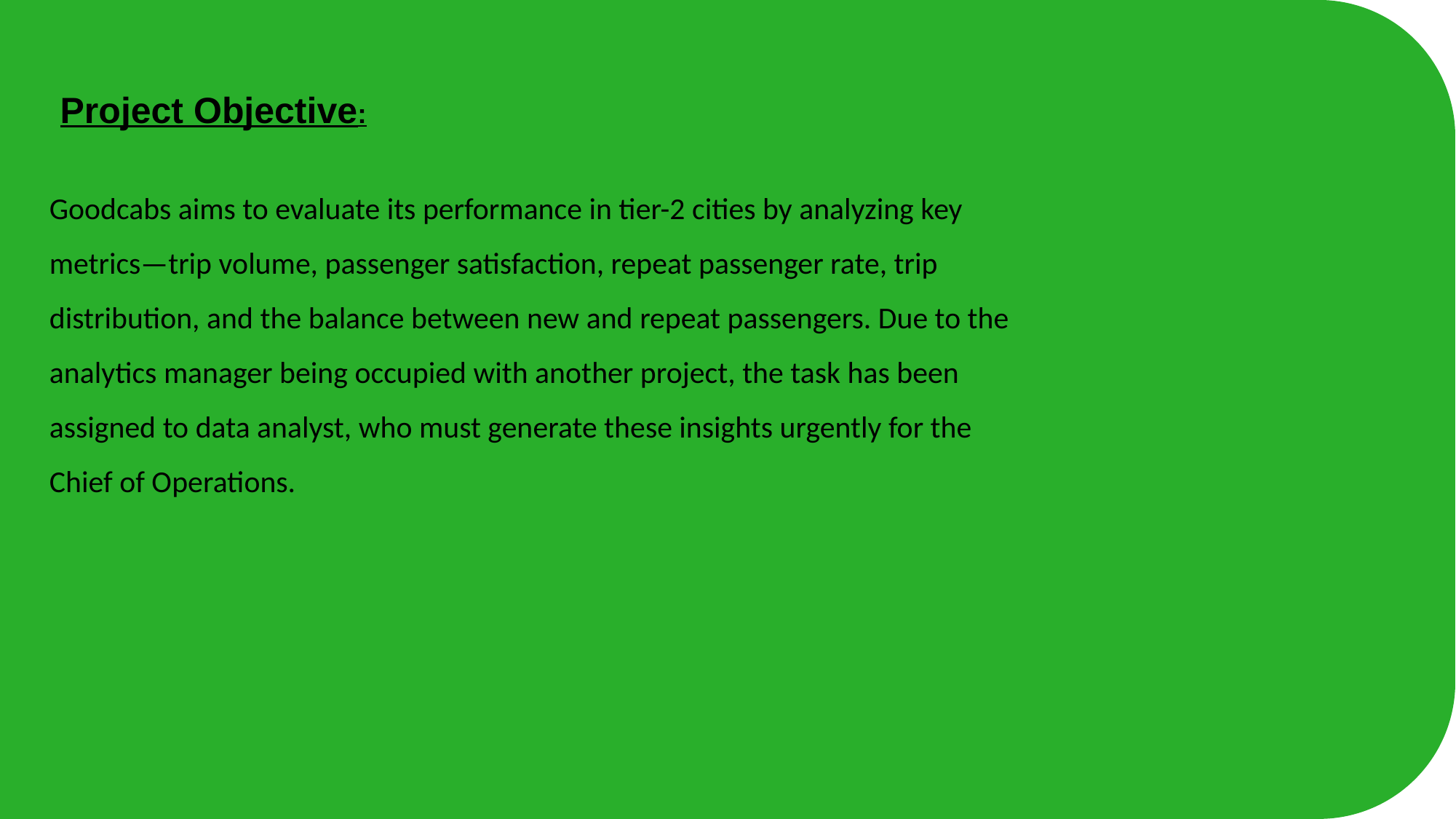

Project Objective:
Goodcabs aims to evaluate its performance in tier-2 cities by analyzing key metrics—trip volume, passenger satisfaction, repeat passenger rate, trip distribution, and the balance between new and repeat passengers. Due to the analytics manager being occupied with another project, the task has been assigned to data analyst, who must generate these insights urgently for the Chief of Operations.